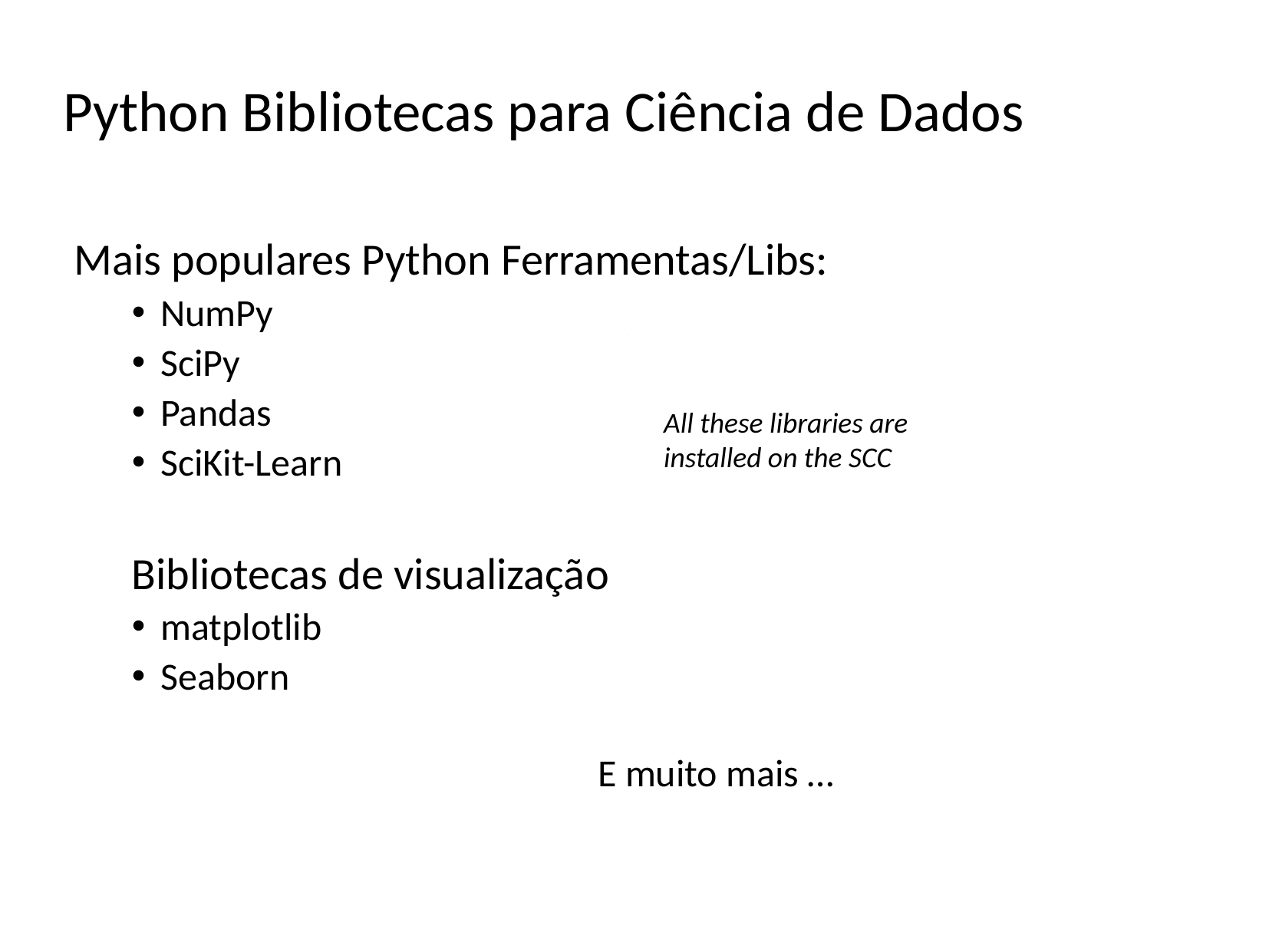

# Python Bibliotecas para Ciência de Dados

Mais populares Python Ferramentas/Libs:
NumPy
SciPy
Pandas
SciKit-Learn

Bibliotecas de visualização
matplotlib
Seaborn

                                                      E muito mais …

All these libraries are installed on the SCC